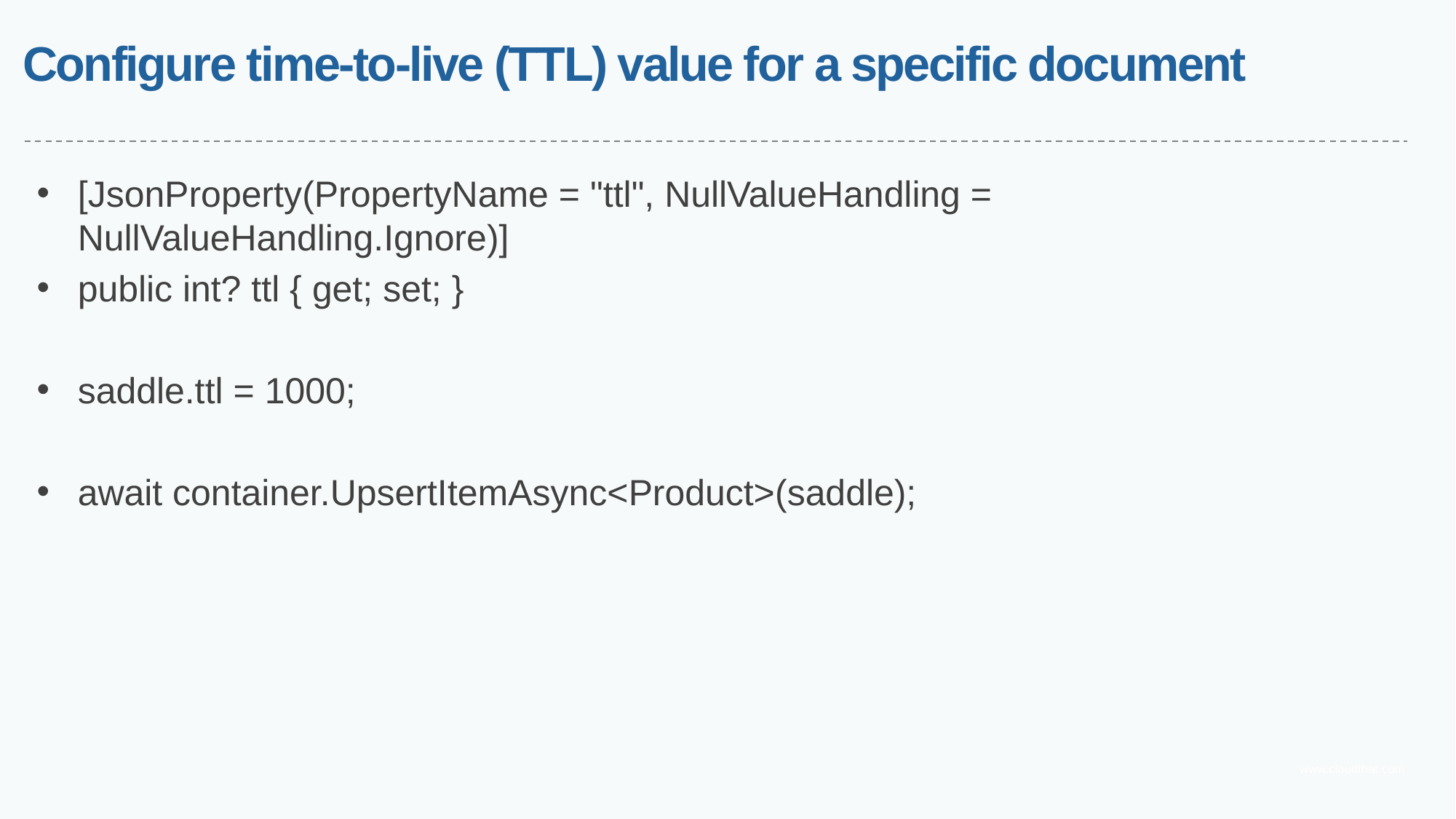

# Configure time-to-live (TTL) value for a specific document
[JsonProperty(PropertyName = "ttl", NullValueHandling = NullValueHandling.Ignore)]
public int? ttl { get; set; }

saddle.ttl = 1000;

await container.UpsertItemAsync<Product>(saddle);